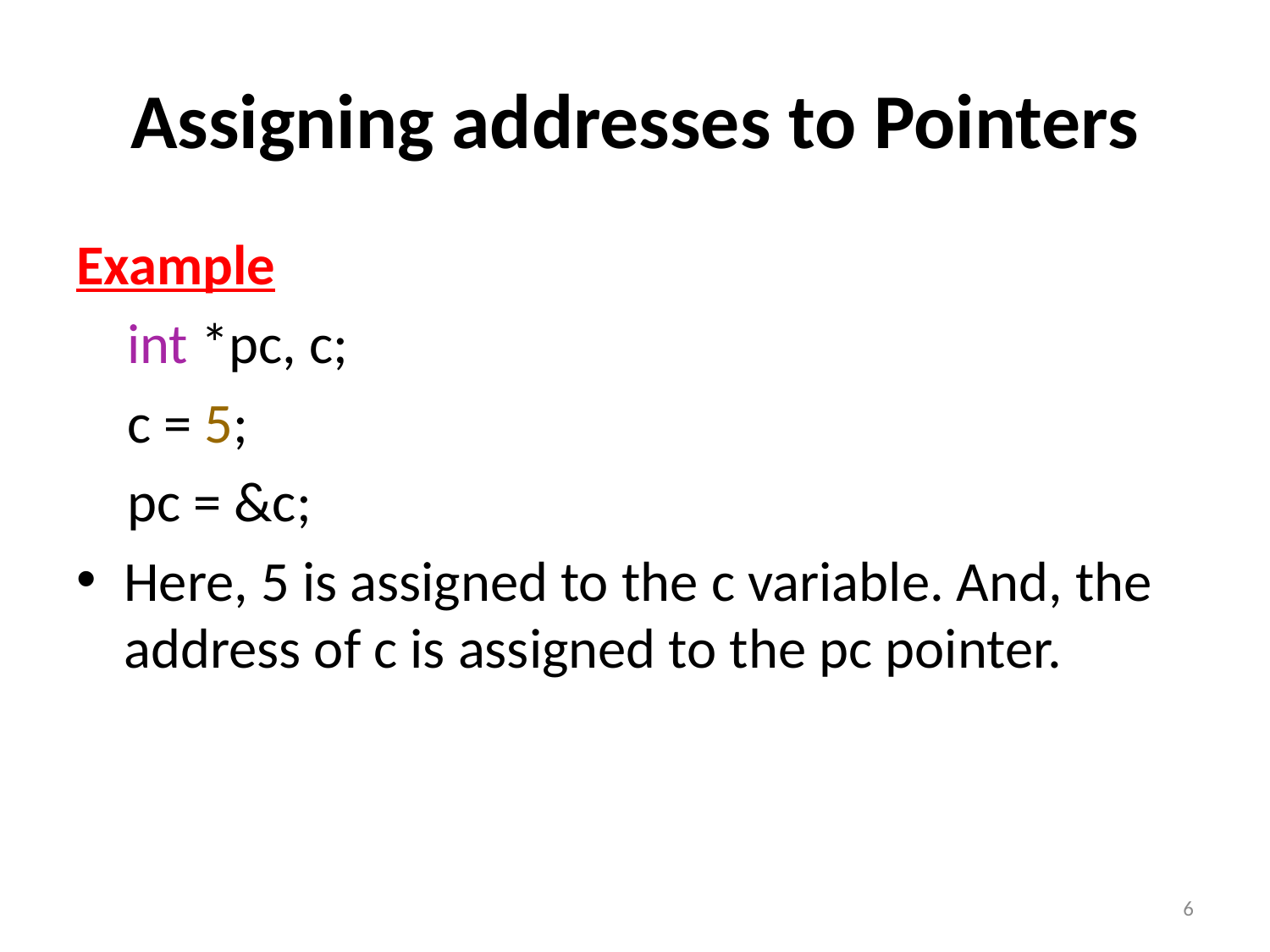

# Assigning addresses to Pointers
Example
    int *pc, c;
    c = 5;
    pc = &c;
Here, 5 is assigned to the c variable. And, the address of c is assigned to the pc pointer.
6